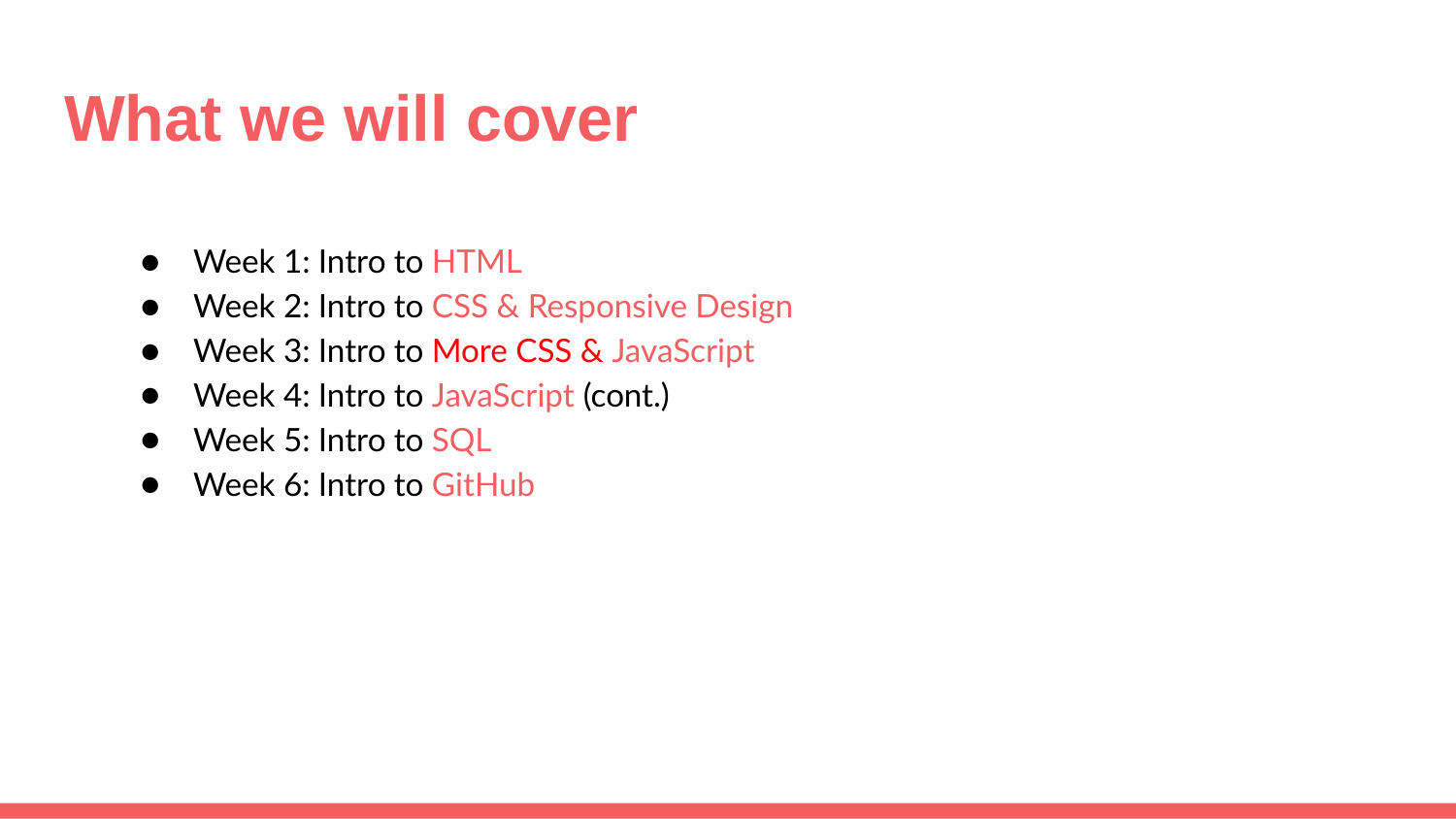

# What we will cover
Week 1: Intro to HTML
Week 2: Intro to CSS & Responsive Design
Week 3: Intro to More CSS & JavaScript
Week 4: Intro to JavaScript (cont.)
Week 5: Intro to SQL
Week 6: Intro to GitHub